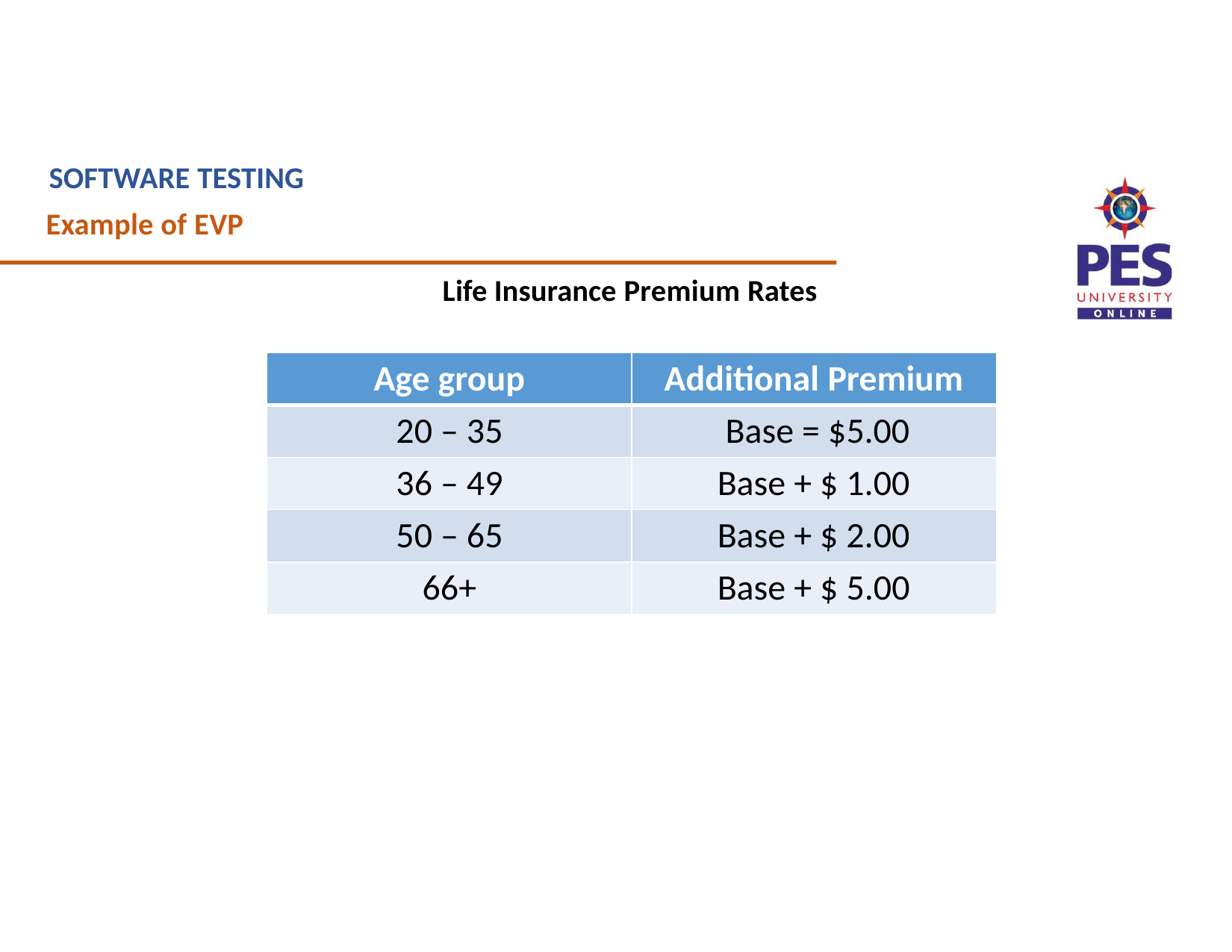

SOFTWARE TESTING
Example of EVP

Life Insurance Premium Rates

Age group
20 – 35
36 – 49
50 – 65
66+
Additional Premium  Base = $5.00  Base + $ 1.00  Base + $ 2.00  Base + $ 5.00